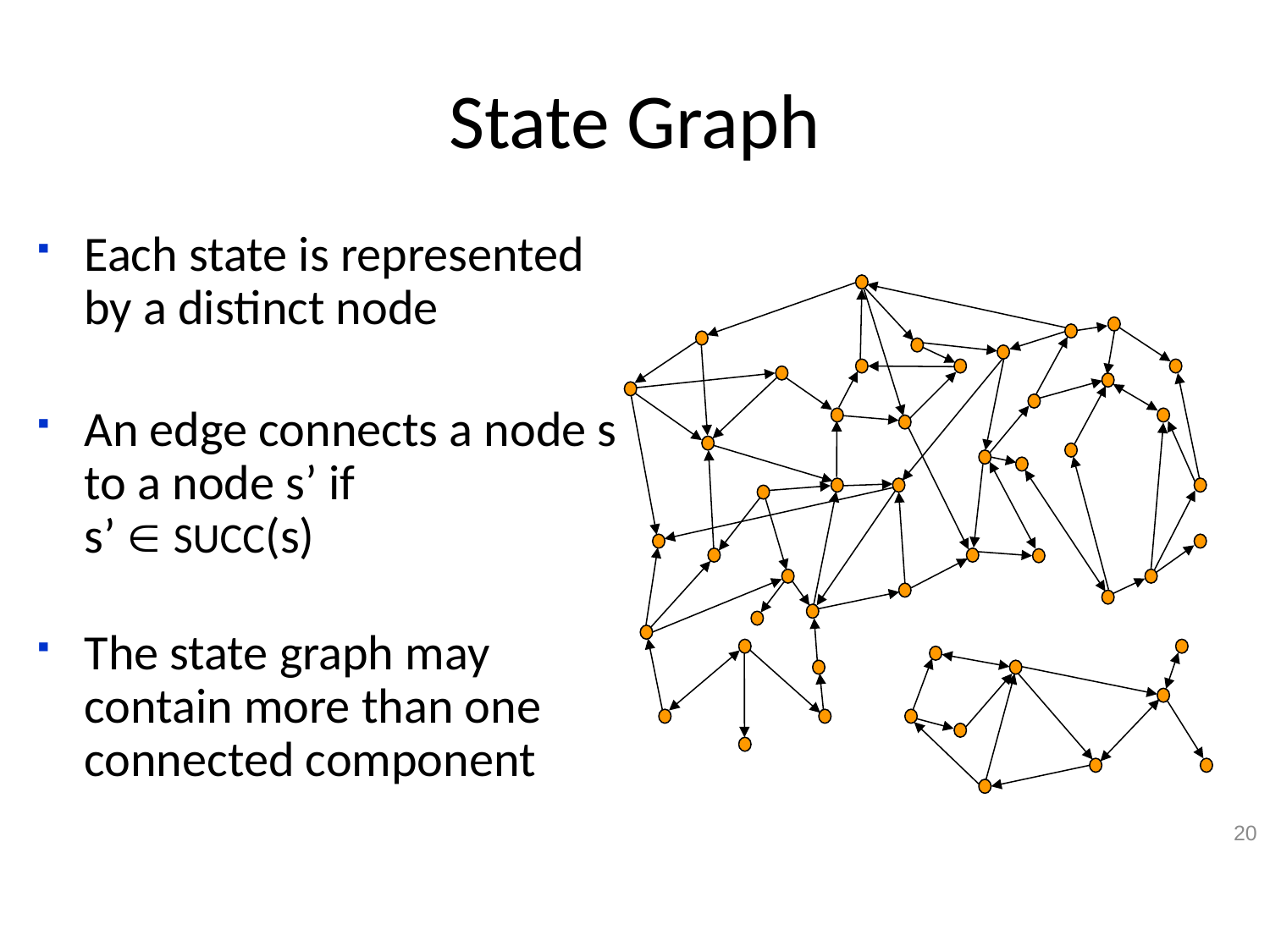

# State Graph
Each state is represented by a distinct node
An edge connects a node s
to a node s’ if
s’ ∈ SUCC(s)
The state graph may contain more than one connected component

20